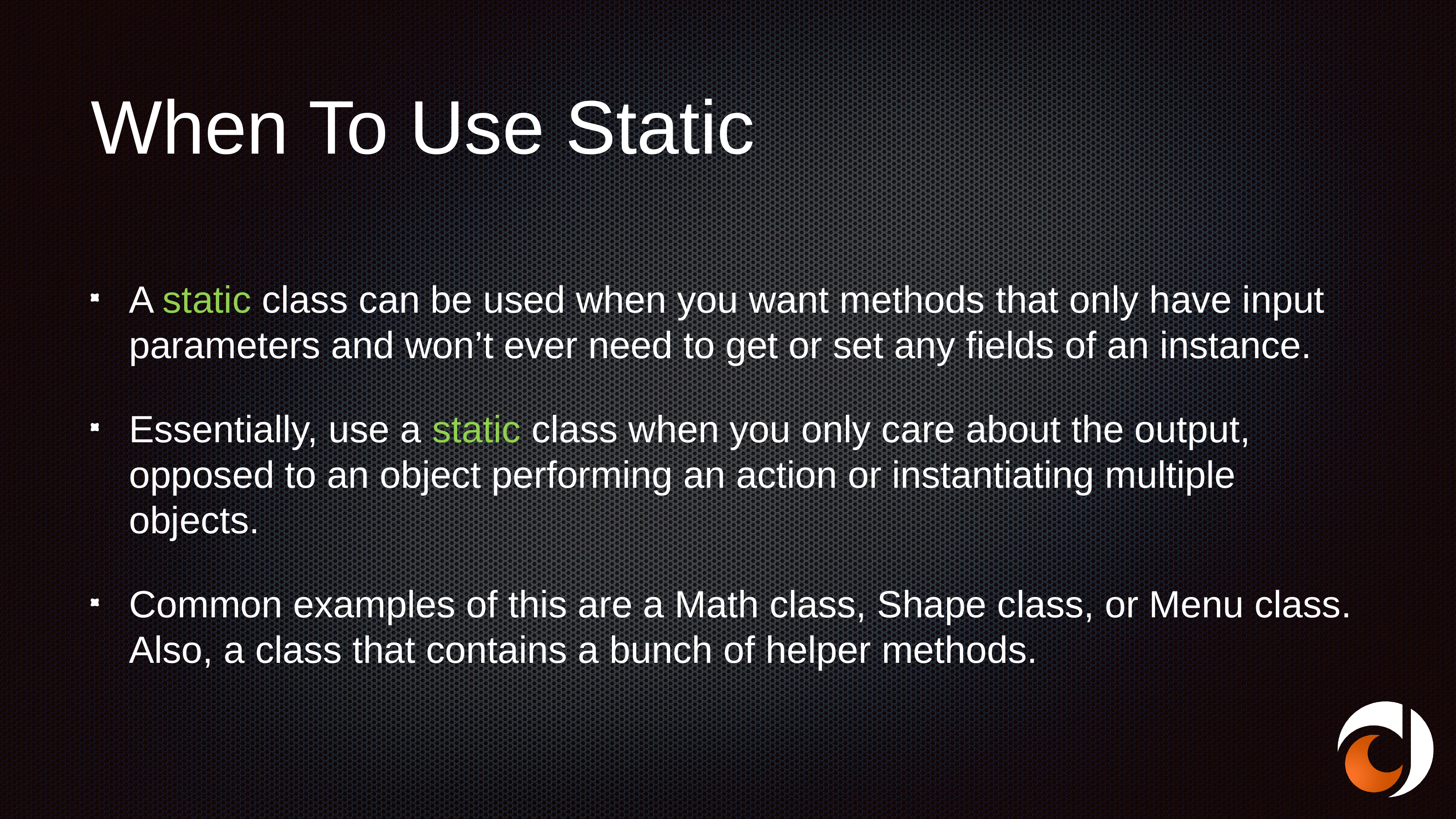

# When To Use Static
A static class can be used when you want methods that only have input parameters and won’t ever need to get or set any fields of an instance.
Essentially, use a static class when you only care about the output, opposed to an object performing an action or instantiating multiple objects.
Common examples of this are a Math class, Shape class, or Menu class. Also, a class that contains a bunch of helper methods.